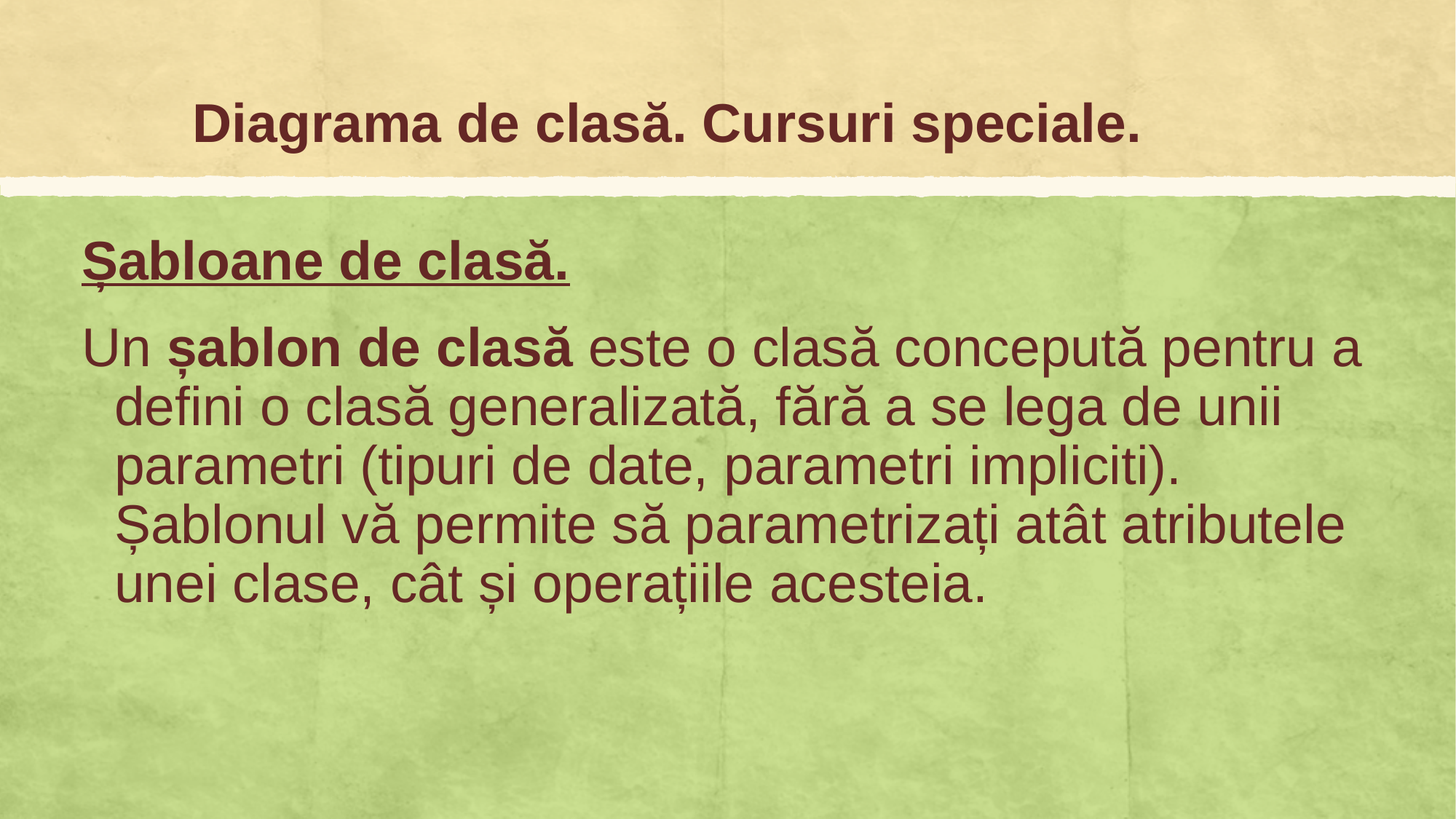

# Diagrama de clasă. Cursuri speciale.
Șabloane de clasă.
Un șablon de clasă este o clasă concepută pentru a defini o clasă generalizată, fără a se lega de unii parametri (tipuri de date, parametri impliciti). Șablonul vă permite să parametrizați atât atributele unei clase, cât și operațiile acesteia.